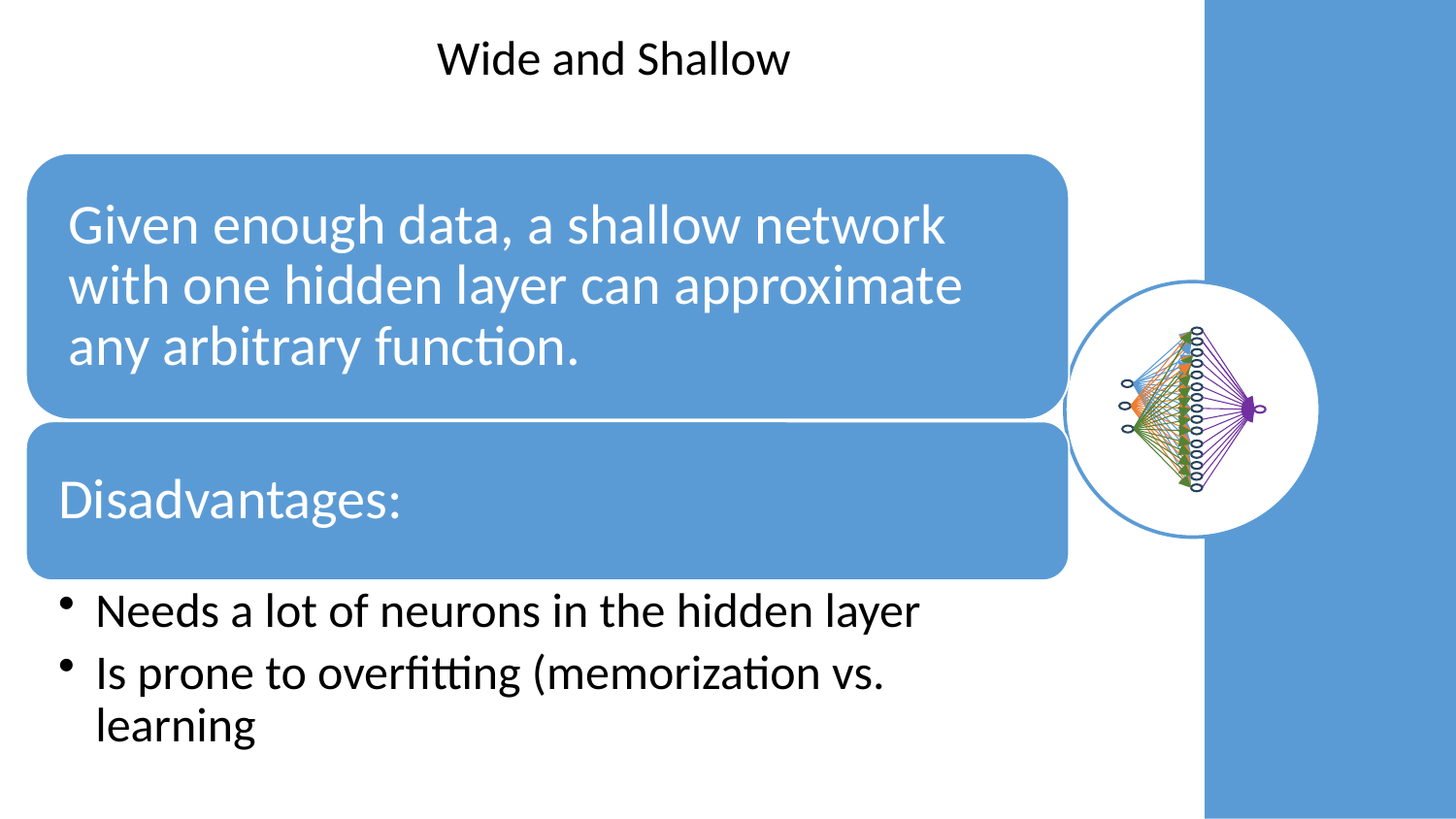

Wide and Shallow
Given enough data, a shallow network with one hidden layer can approximate any arbitrary function.
Disadvantages:
Needs a lot of neurons in the hidden layer
Is prone to overfitting (memorization vs. learning